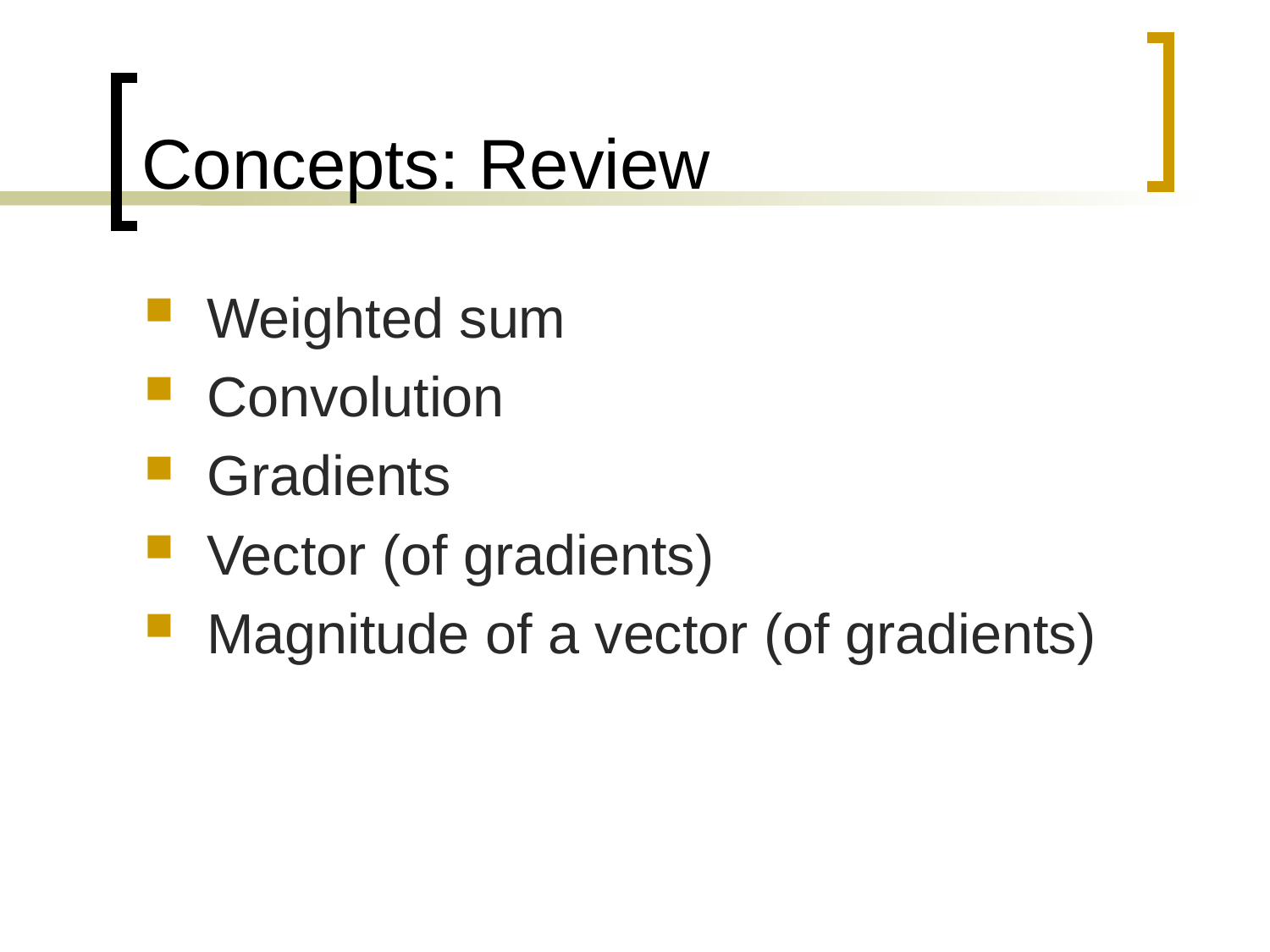

# Concepts: Review
Weighted sum
Convolution
Gradients
Vector (of gradients)
Magnitude of a vector (of gradients)